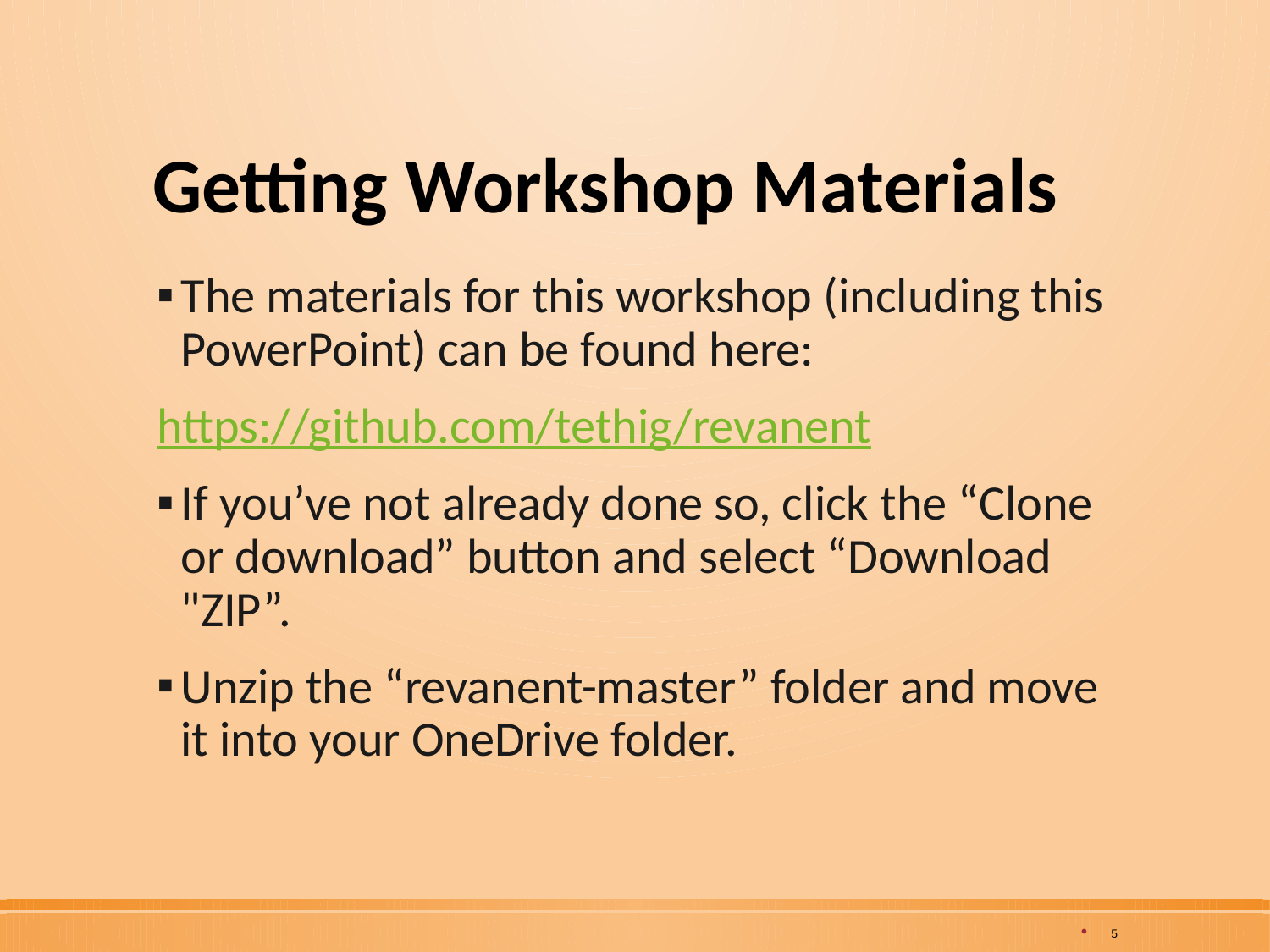

# Getting Workshop Materials
The materials for this workshop (including this PowerPoint) can be found here:
https://github.com/tethig/revanent
If you’ve not already done so, click the “Clone or download” button and select “Download "ZIP”.
Unzip the “revanent-master” folder and move it into your OneDrive folder.
5